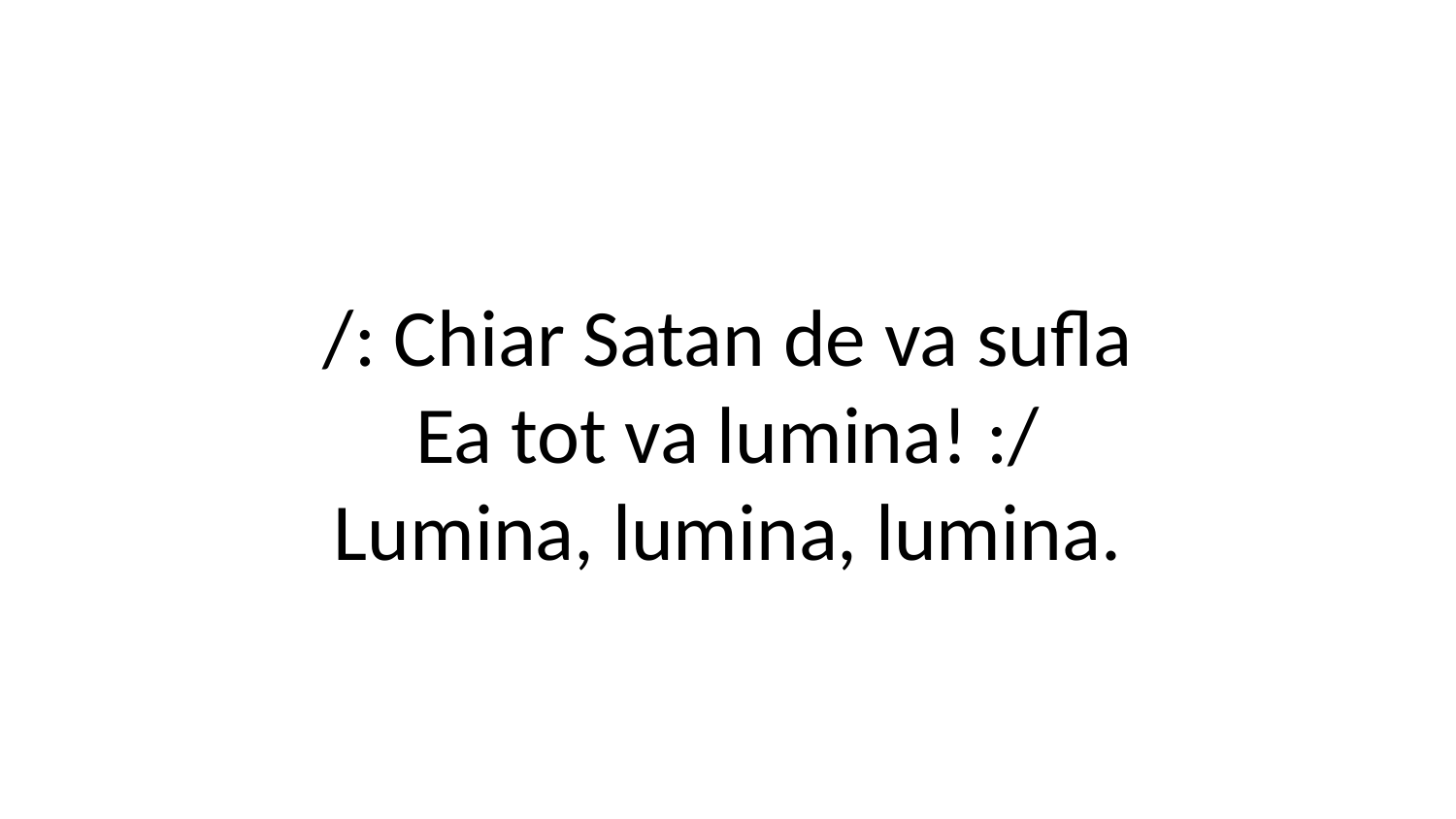

/: Chiar Satan de va sufla
Ea tot va lumina! :/
Lumina, lumina, lumina.